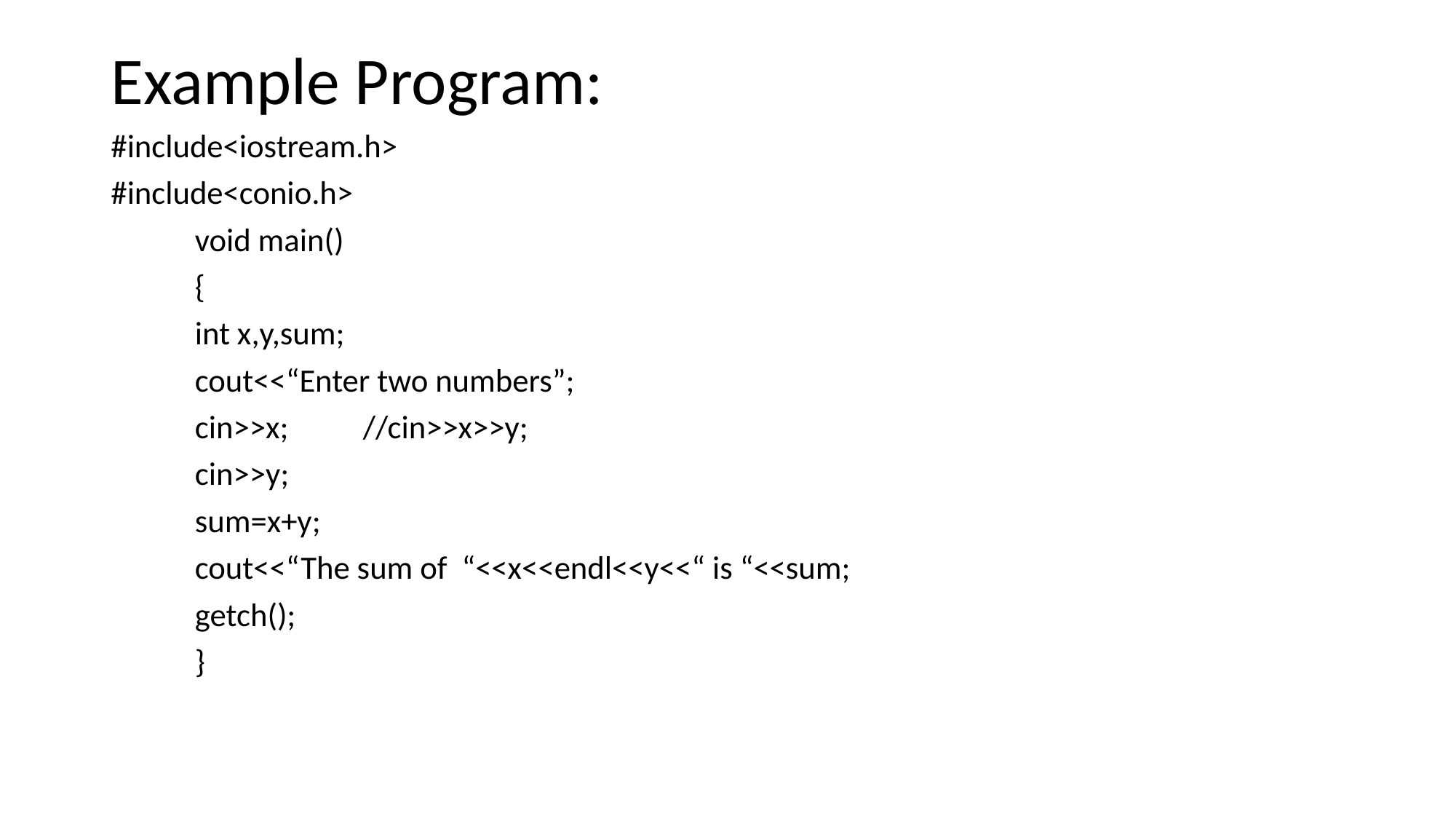

# Example Program:
#include<iostream.h>
#include<conio.h>
	void main()
	{
	int x,y,sum;
	cout<<“Enter two numbers”;
	cin>>x;   	//cin>>x>>y;
	cin>>y;
	sum=x+y;
	cout<<“The sum of  “<<x<<endl<<y<<“ is “<<sum;
	getch();
	}